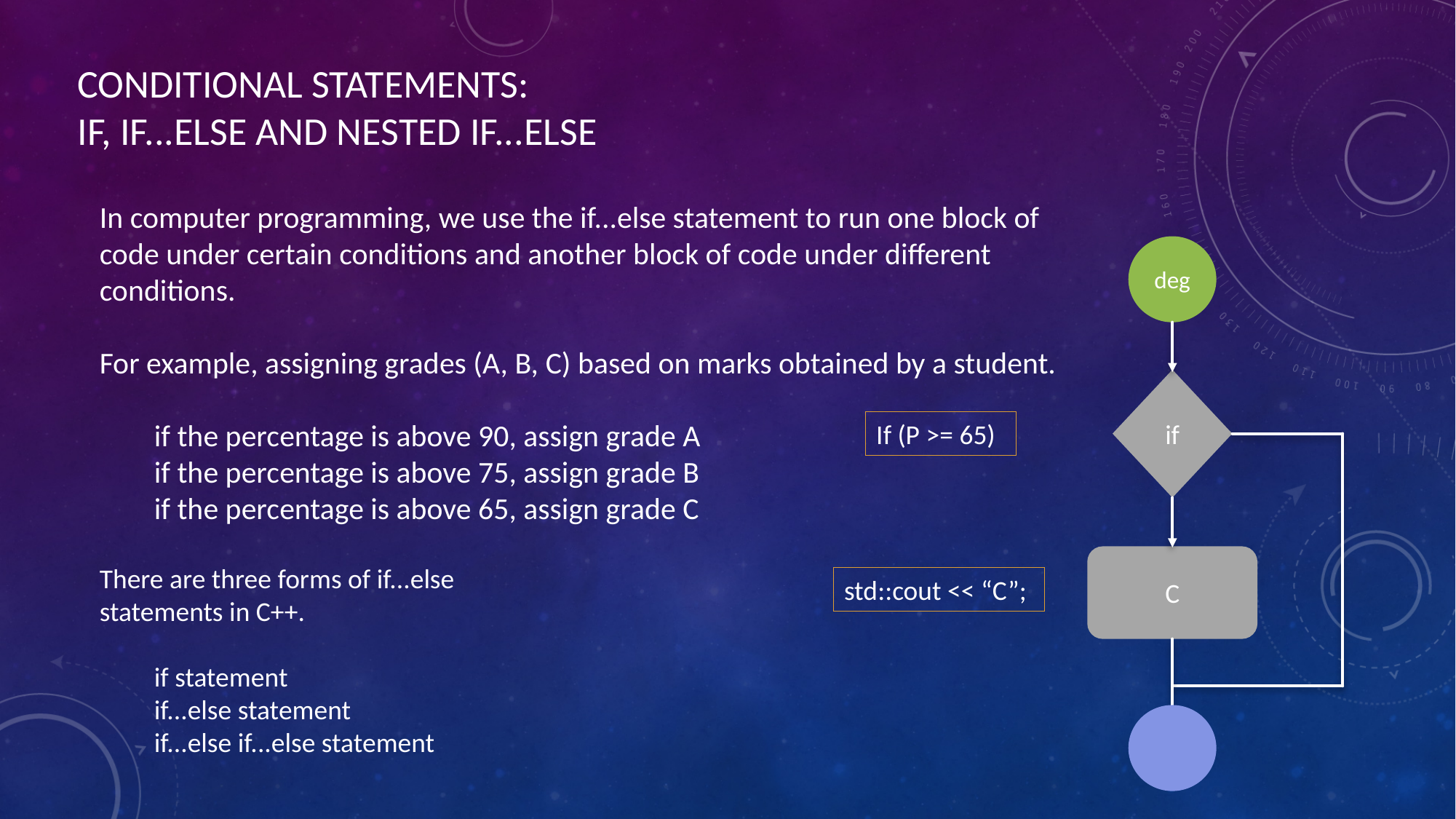

# Conditional statements: if, if...else and Nested if...else
In computer programming, we use the if...else statement to run one block of code under certain conditions and another block of code under different conditions.

For example, assigning grades (A, B, C) based on marks obtained by a student.

if the percentage is above 90, assign grade A
if the percentage is above 75, assign grade B
if the percentage is above 65, assign grade C
deg
if
If (P >= 65)
C
There are three forms of if...else statements in C++.

if statement
if...else statement
if...else if...else statement
std::cout << “C”;